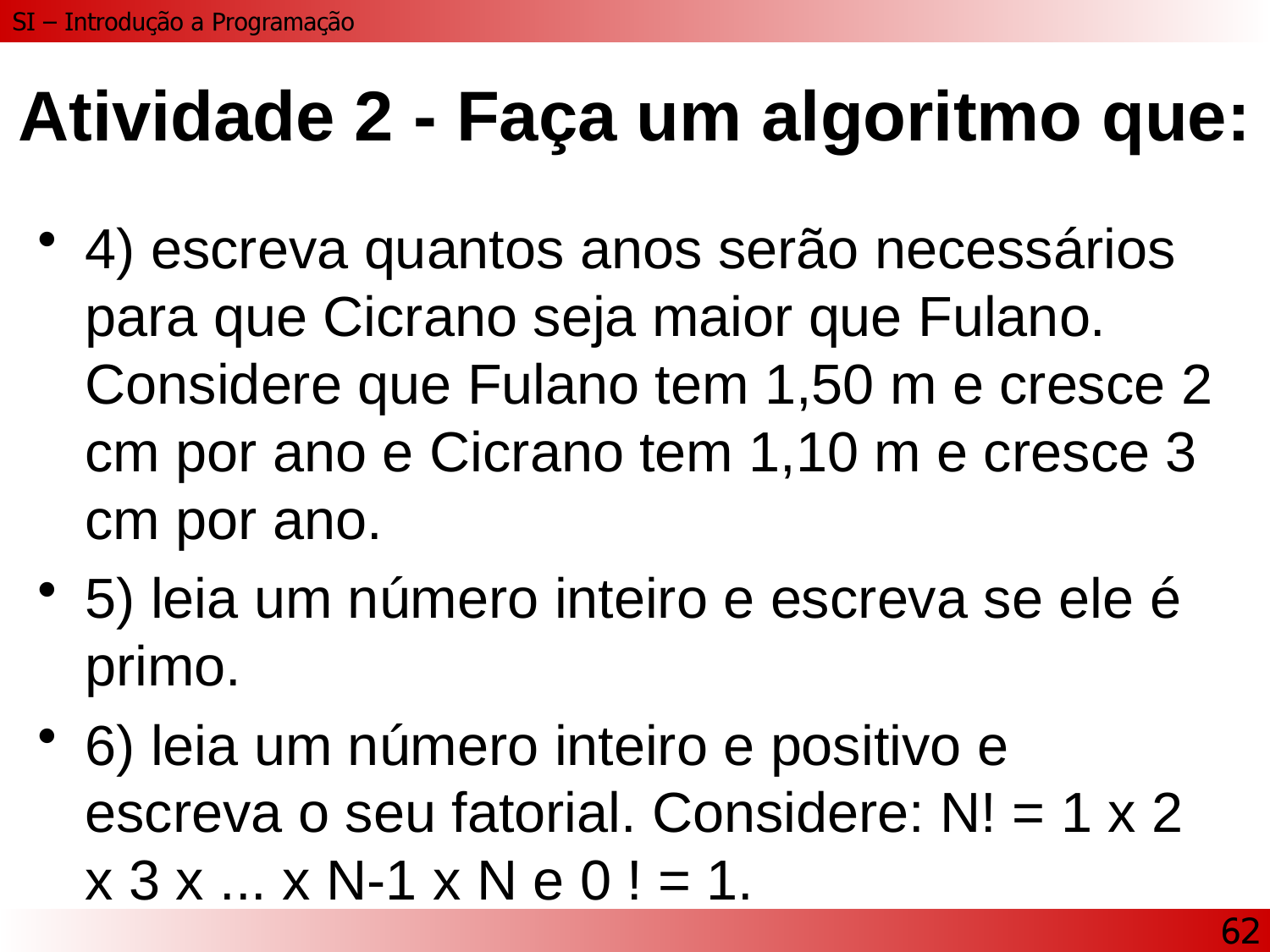

# Atividade 2 - Faça um algoritmo que:
4) escreva quantos anos serão necessários para que Cicrano seja maior que Fulano. Considere que Fulano tem 1,50 m e cresce 2 cm por ano e Cicrano tem 1,10 m e cresce 3 cm por ano.
5) leia um número inteiro e escreva se ele é primo.
6) leia um número inteiro e positivo e escreva o seu fatorial. Considere: N! = 1 x 2 x 3 x ... x N-1 x N e 0 ! = 1.

62